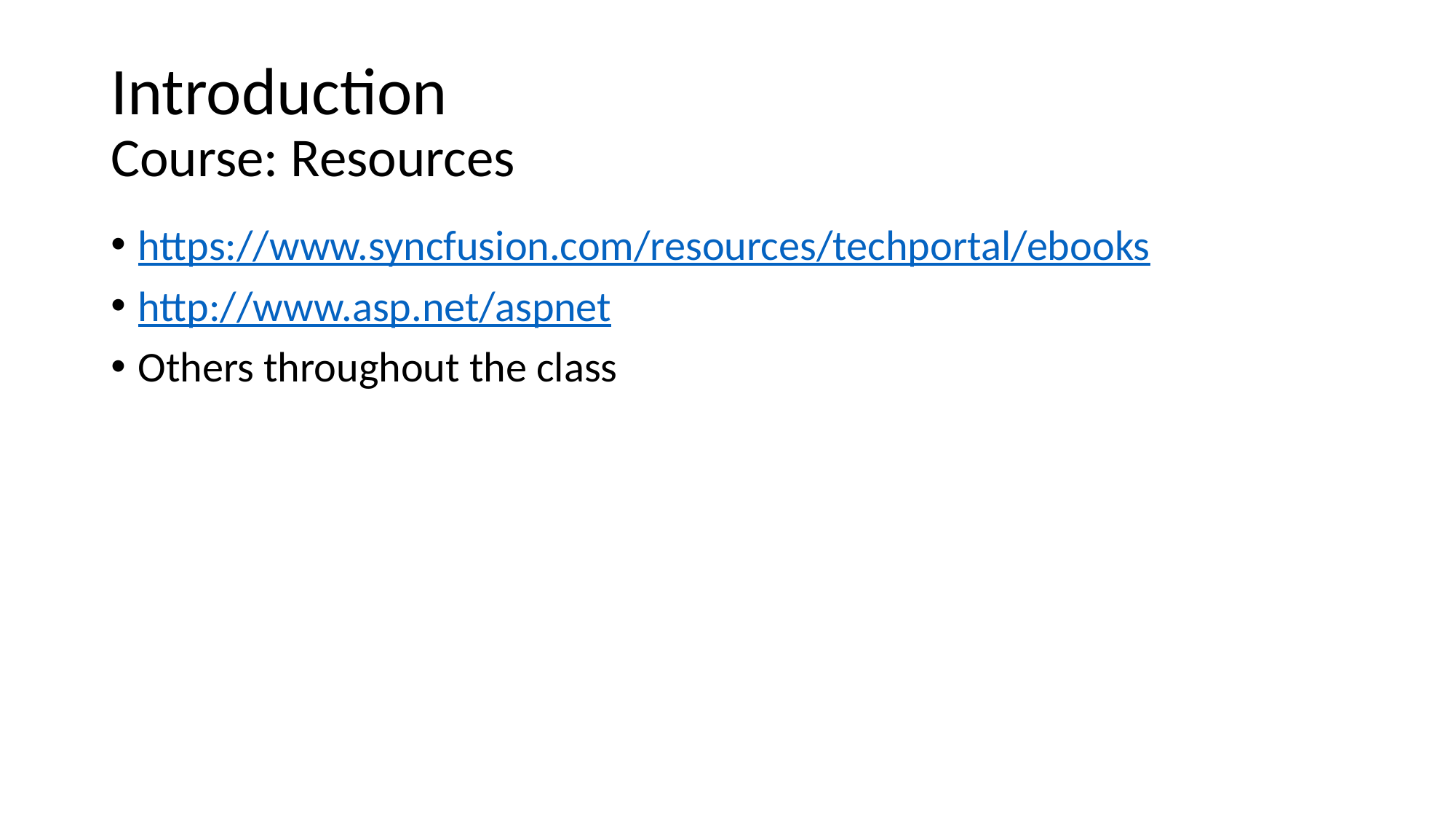

# Introduction Course: Resources
https://www.syncfusion.com/resources/techportal/ebooks
http://www.asp.net/aspnet
Others throughout the class